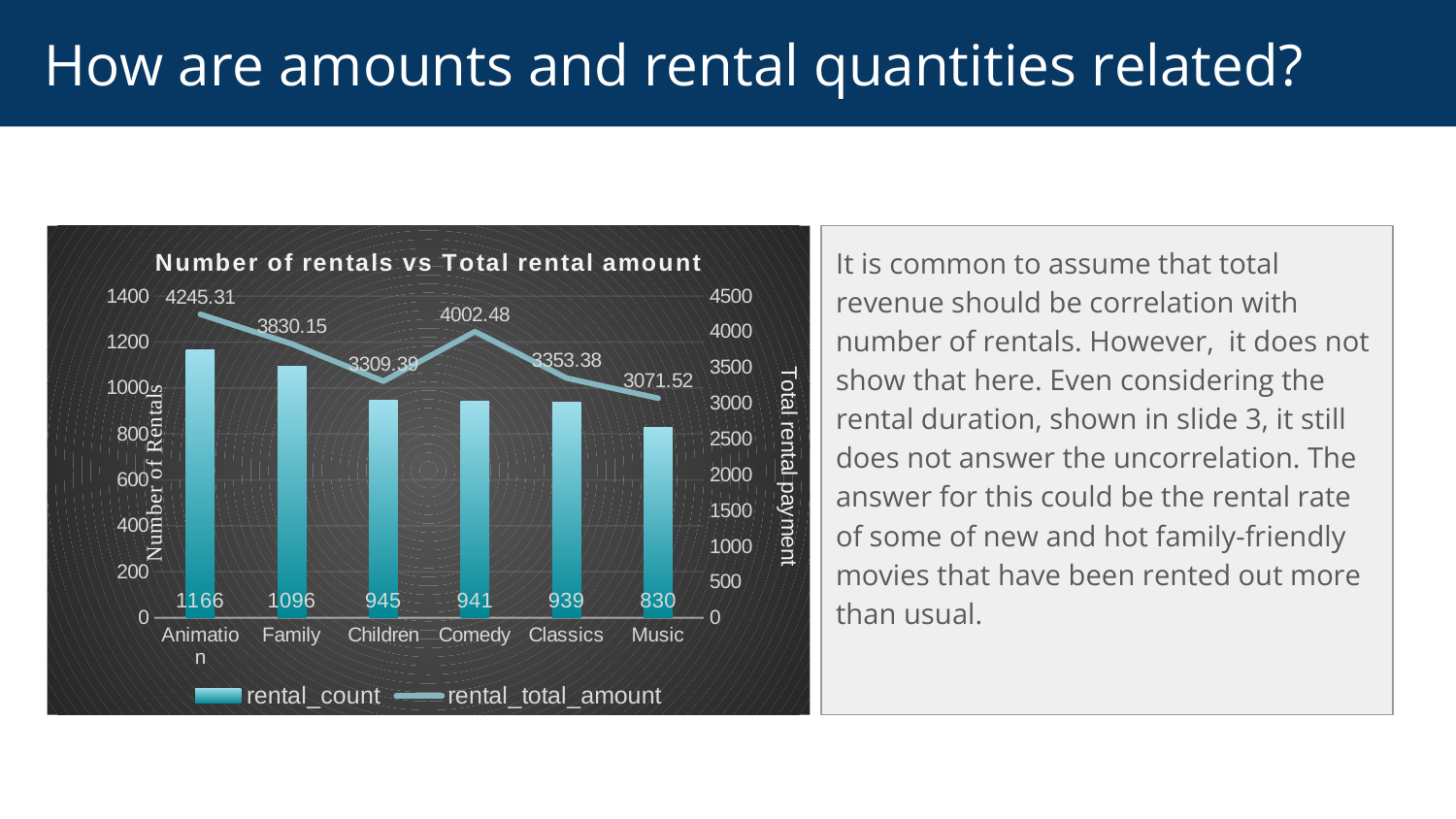

# How are amounts and rental quantities related?

### Chart: Number of rentals vs Total rental amount

| Category | rental_count | rental_total_amount |
|---|---|---|
| Animation | 1166.0 | 4245.31 |
| Family | 1096.0 | 3830.15 |
| Children | 945.0 | 3309.39 |
| Comedy | 941.0 | 4002.48 |
| Classics | 939.0 | 3353.38 |
| Music | 830.0 | 3071.52 |
It is common to assume that total revenue should be correlation with number of rentals. However,  it does not show that here. Even considering the rental duration, shown in slide 3, it still does not answer the uncorrelation. The answer for this could be the rental rate of some of new and hot family-friendly movies that have been rented out more than usual.